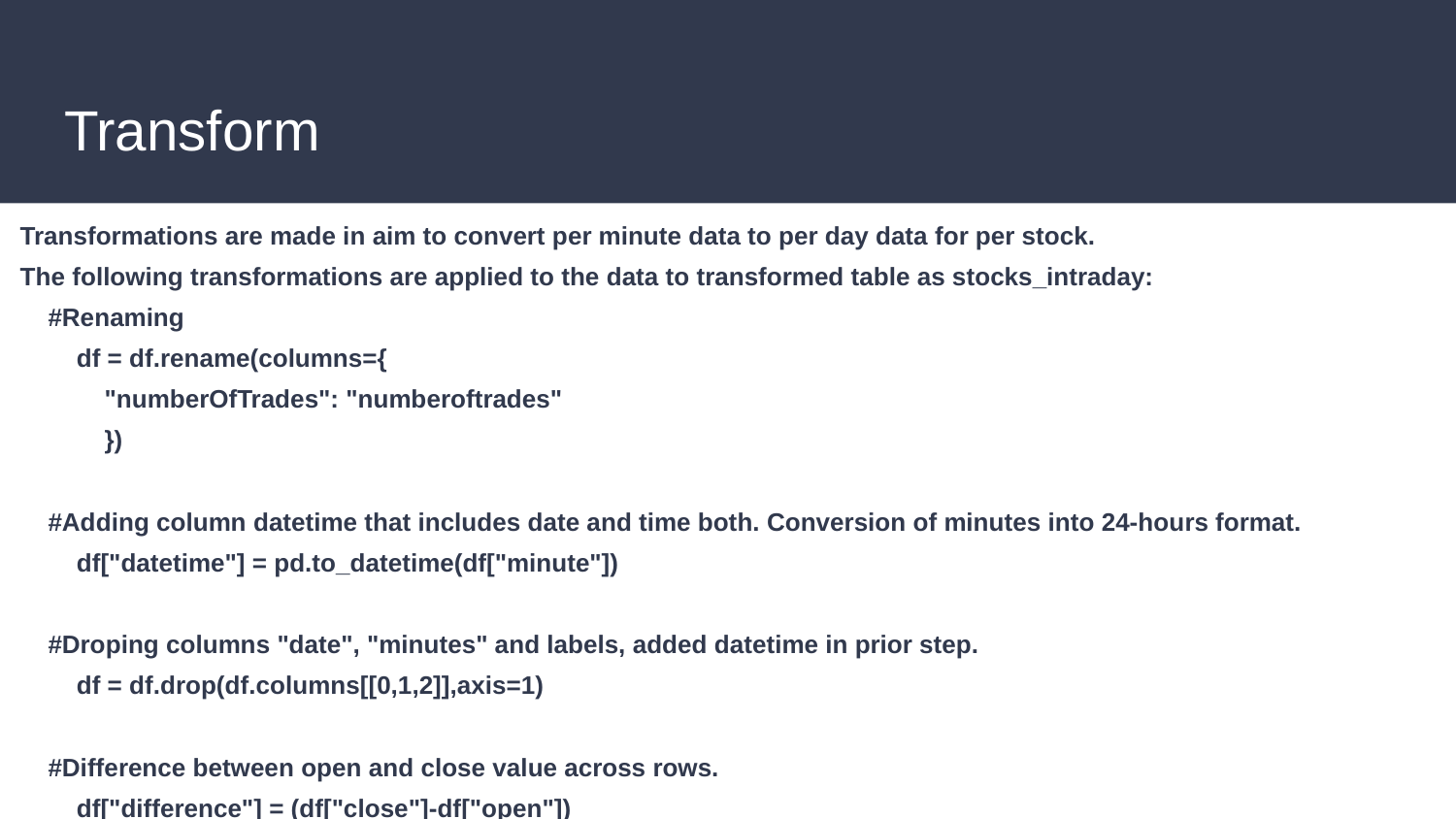

# Transform
Transformations are made in aim to convert per minute data to per day data for per stock.
The following transformations are applied to the data to transformed table as stocks_intraday:
    #Renaming
        df = df.rename(columns={
            "numberOfTrades": "numberoftrades"
            })

    #Adding column datetime that includes date and time both. Conversion of minutes into 24-hours format.
        df["datetime"] = pd.to_datetime(df["minute"])

    #Droping columns "date", "minutes" and labels, added datetime in prior step.
        df = df.drop(df.columns[[0,1,2]],axis=1)

    #Difference between open and close value across rows.
        df["difference"] = (df["close"]-df["open"])